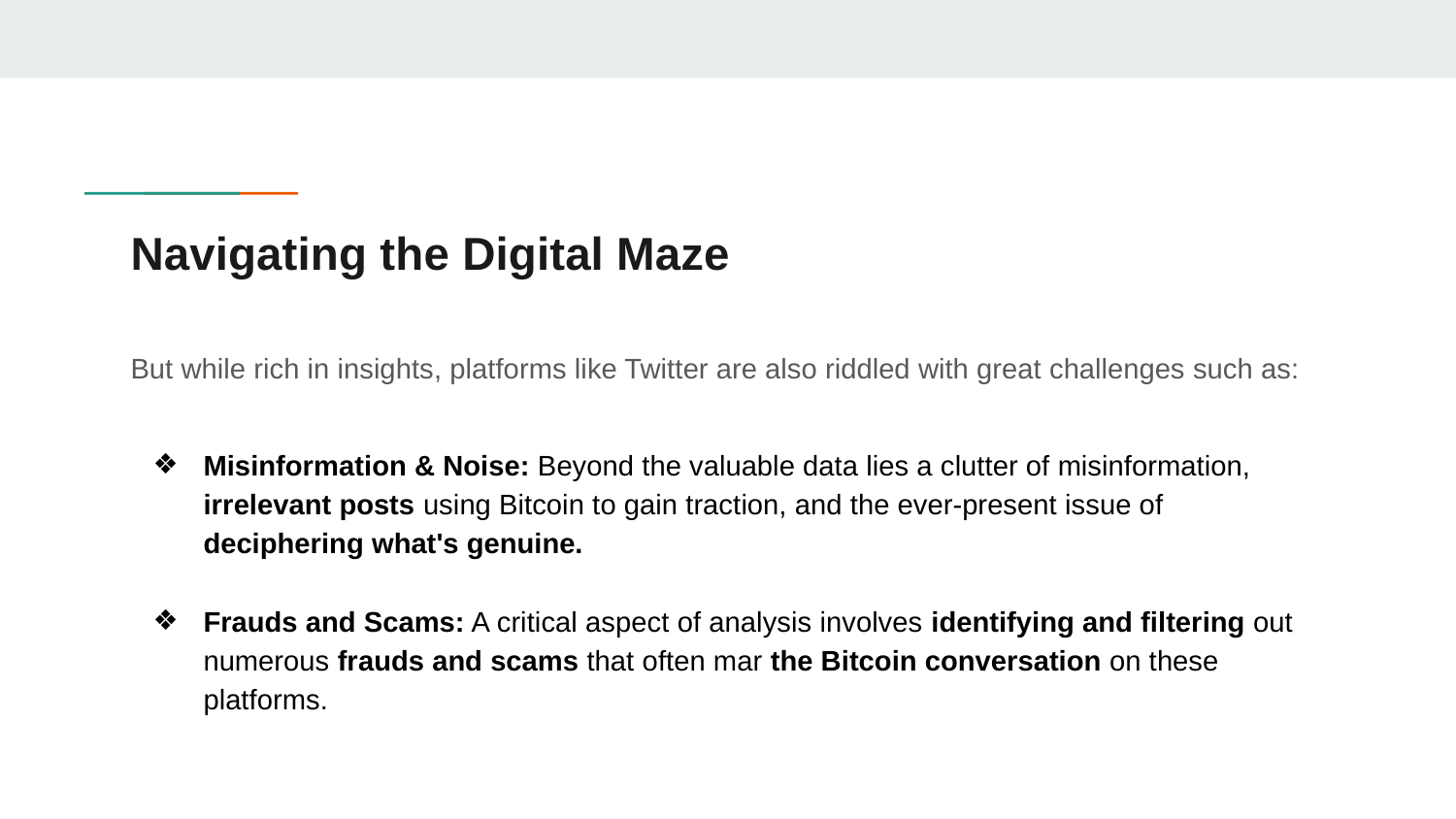

# Navigating the Digital Maze
But while rich in insights, platforms like Twitter are also riddled with great challenges such as:
Misinformation & Noise: Beyond the valuable data lies a clutter of misinformation, irrelevant posts using Bitcoin to gain traction, and the ever-present issue of deciphering what's genuine.
Frauds and Scams: A critical aspect of analysis involves identifying and filtering out numerous frauds and scams that often mar the Bitcoin conversation on these platforms.